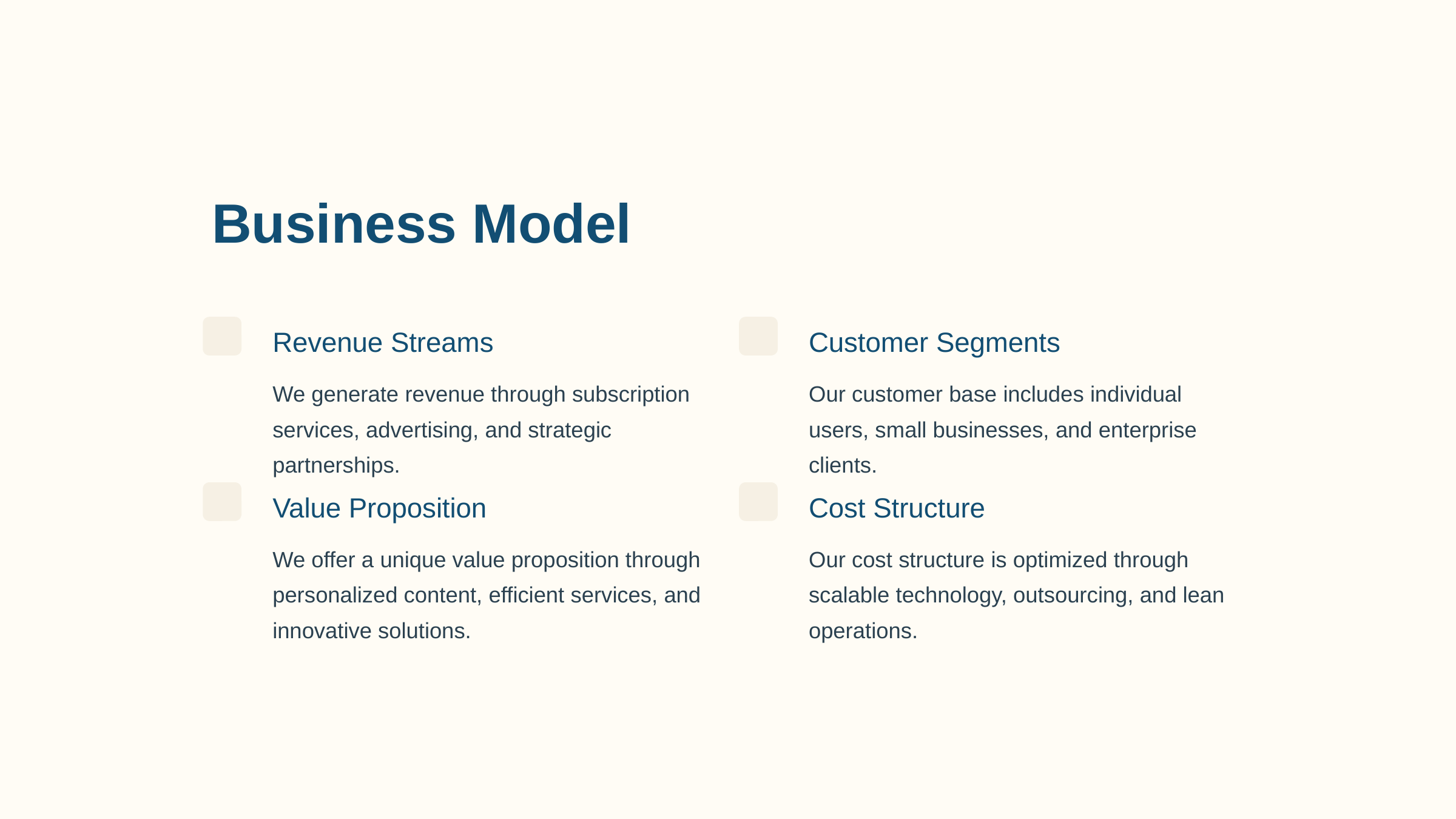

Business Model

Revenue Streams
Customer Segments
We generate revenue through subscription services, advertising, and strategic partnerships.
Our customer base includes individual users, small businesses, and enterprise clients.

Value Proposition
Cost Structure
We offer a unique value proposition through personalized content, efficient services, and innovative solutions.
Our cost structure is optimized through scalable technology, outsourcing, and lean operations.